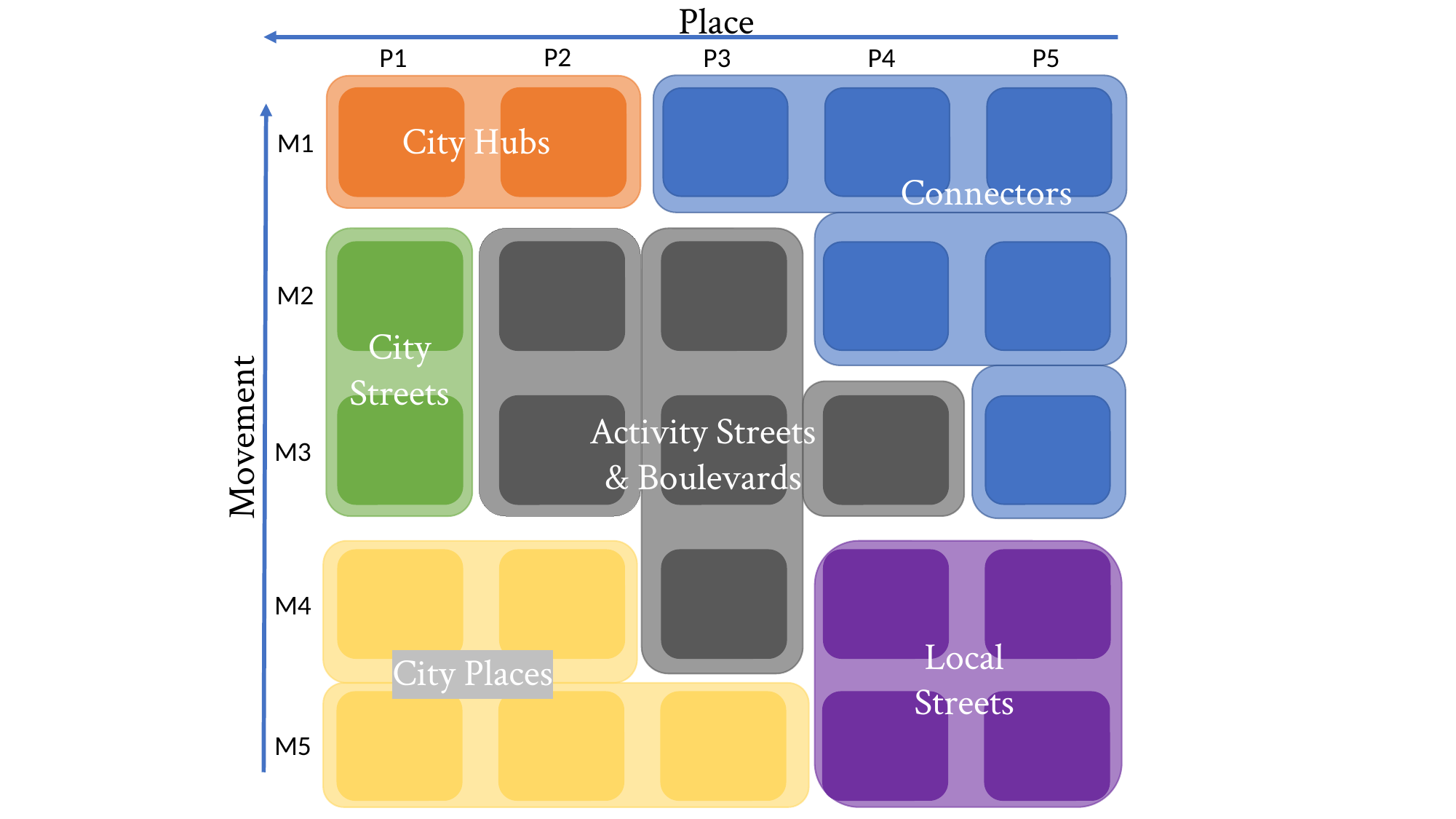

Place
P2
P1
P3
P5
P4

City Hubs
M1
Connectors

M2
City Streets

Movement
Activity Streets & Boulevards
M3

M4
Local Streets
City Places

M5